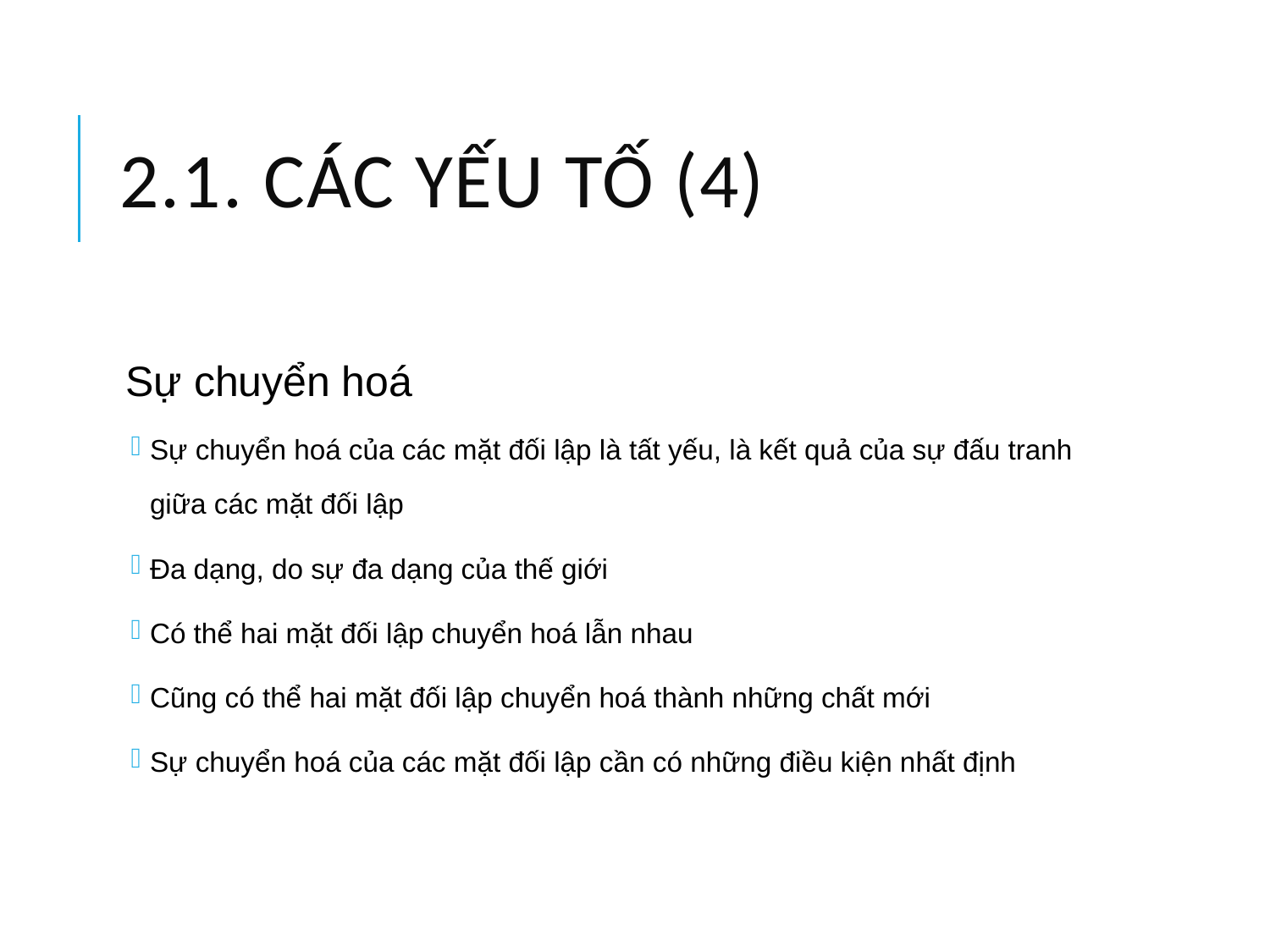

# 2.1. Các yếu tố (4)
Sự chuyển hoá
Sự chuyển hoá của các mặt đối lập là tất yếu, là kết quả của sự đấu tranh giữa các mặt đối lập
Đa dạng, do sự đa dạng của thế giới
Có thể hai mặt đối lập chuyển hoá lẫn nhau
Cũng có thể hai mặt đối lập chuyển hoá thành những chất mới
Sự chuyển hoá của các mặt đối lập cần có những điều kiện nhất định